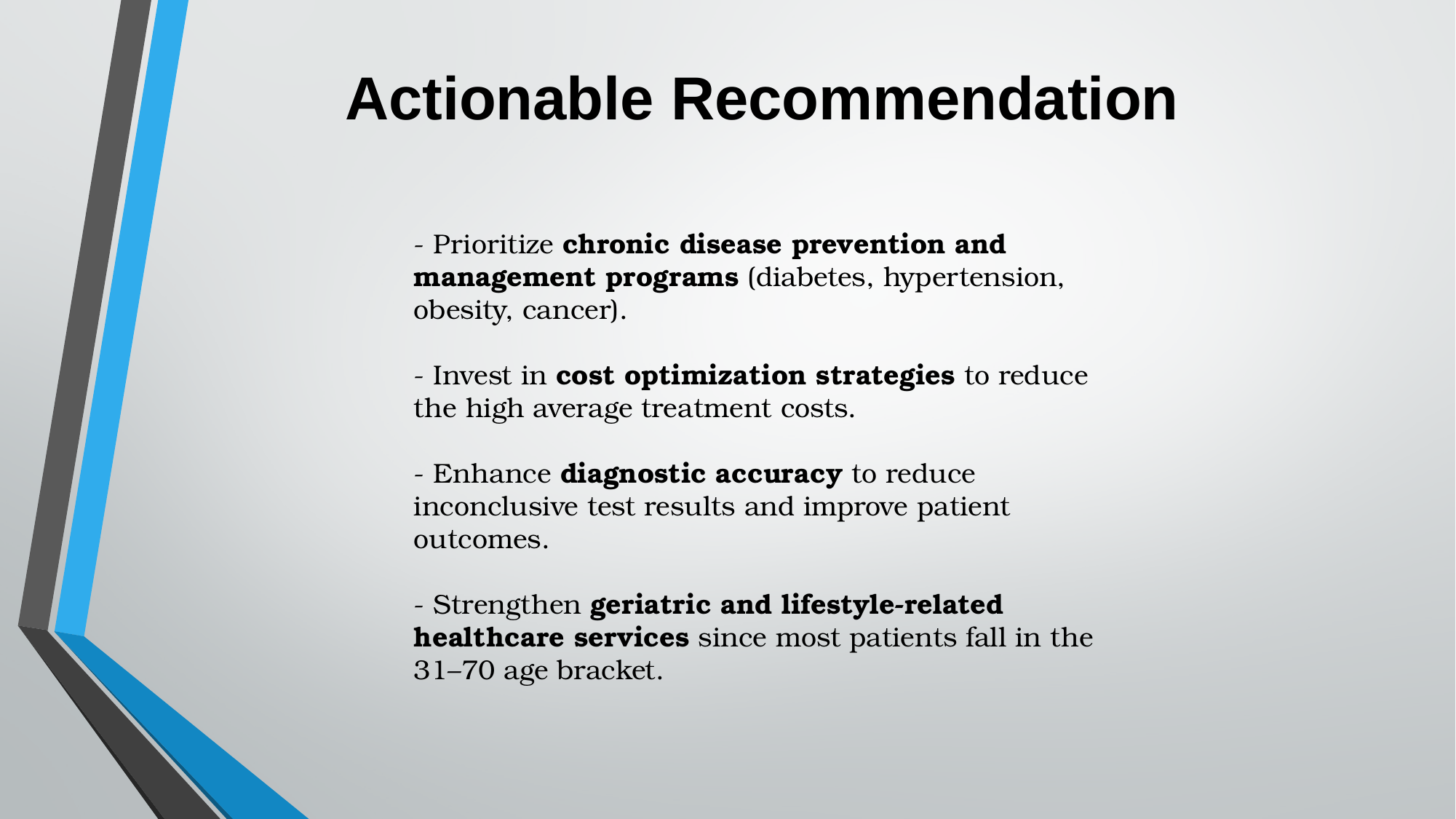

# Actionable Recommendation

- Prioritize chronic disease prevention and management programs (diabetes, hypertension, obesity, cancer).

- Invest in cost optimization strategies to reduce the high average treatment costs.

- Enhance diagnostic accuracy to reduce inconclusive test results and improve patient outcomes.

- Strengthen geriatric and lifestyle-related healthcare services since most patients fall in the 31–70 age bracket.